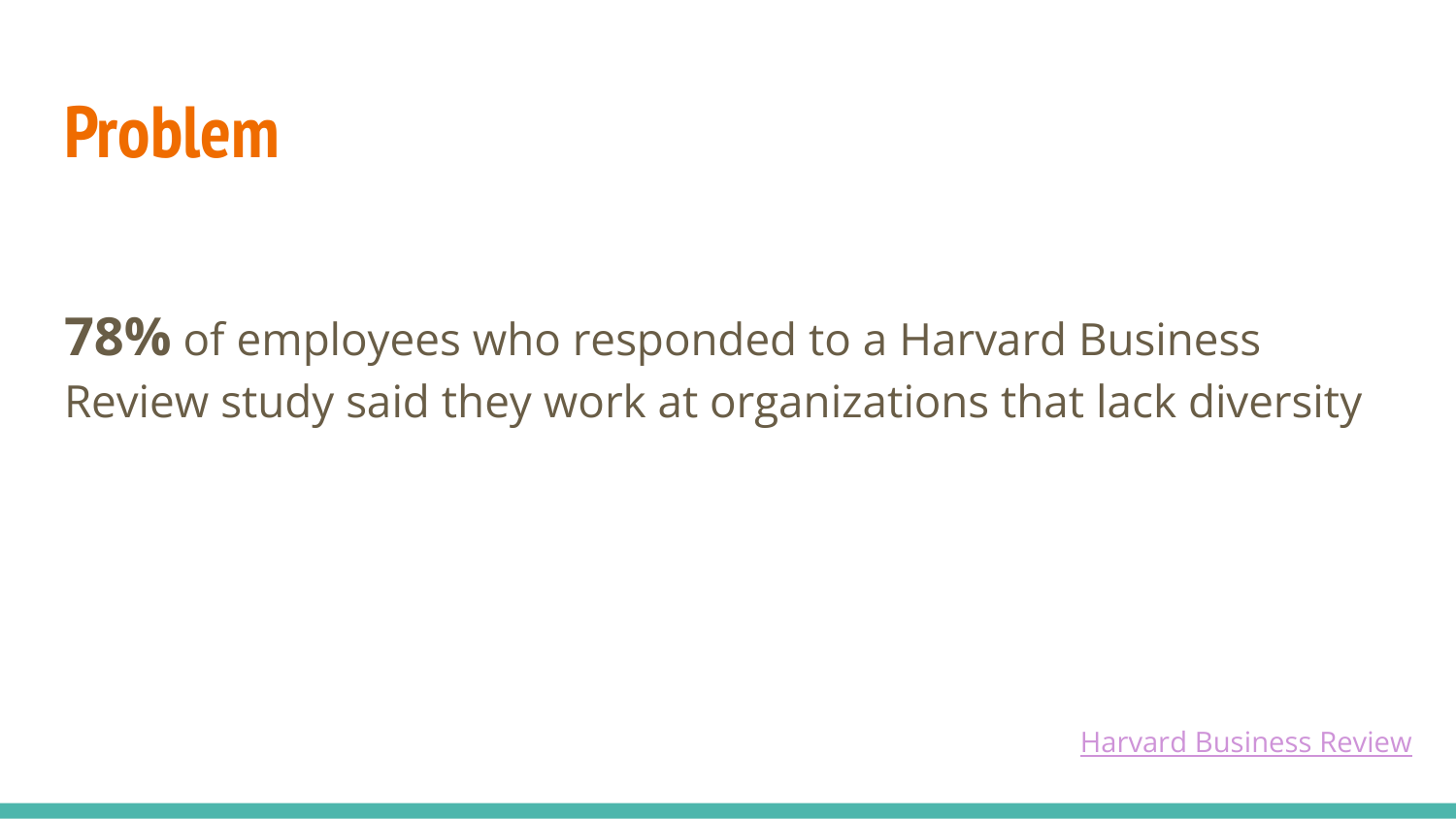

# Problem
78% of employees who responded to a Harvard Business Review study said they work at organizations that lack diversity

Harvard Business Review